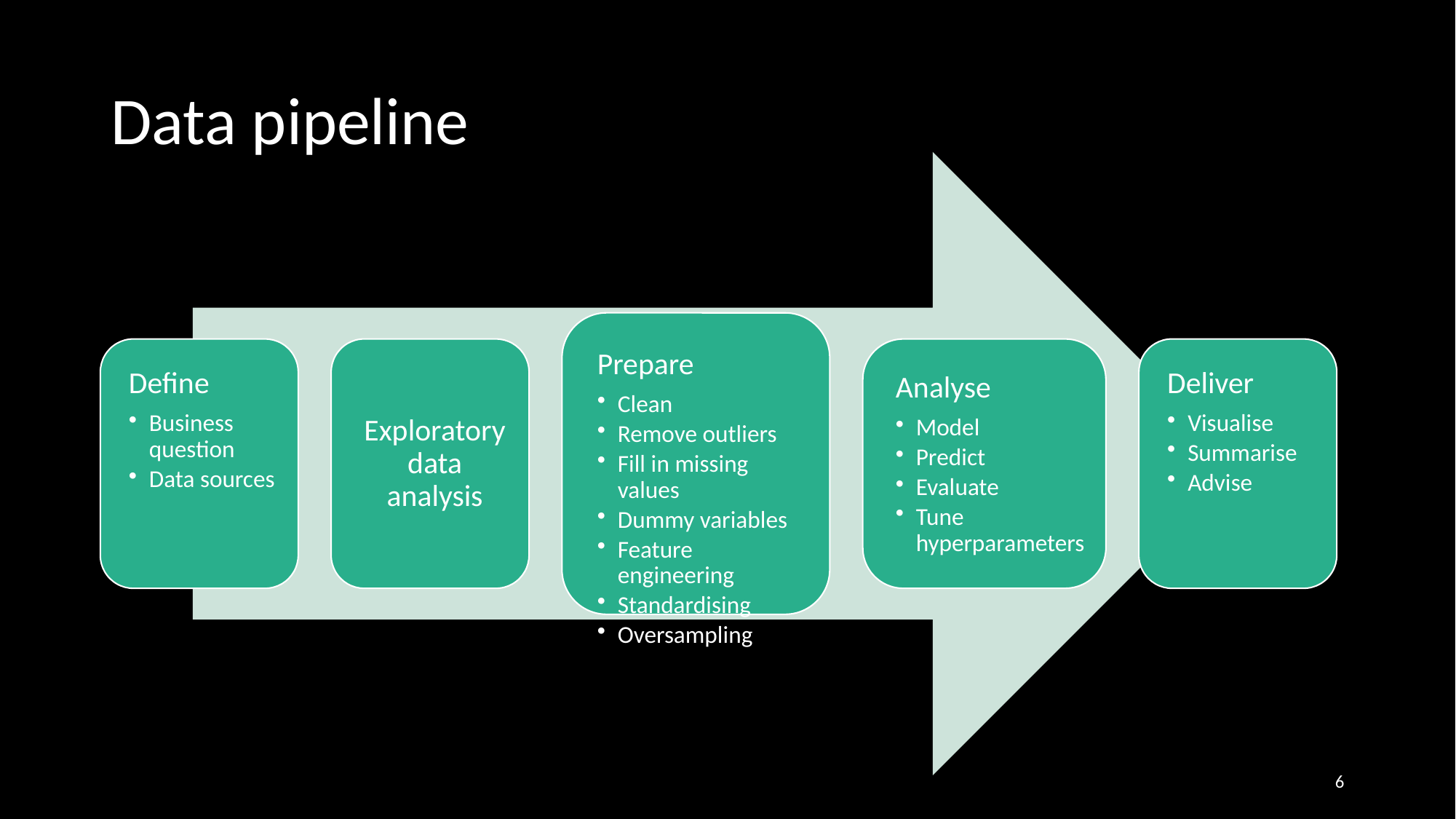

# Data pipeline
Define
Business question
Data sources
Exploratory data analysis
Prepare
Clean
Remove outliers
Fill in missing values
Dummy variables
Feature engineering
Standardising
Oversampling
Analyse
Model
Predict
Evaluate
Tune hyperparameters
Deliver
Visualise
Summarise
Advise
6